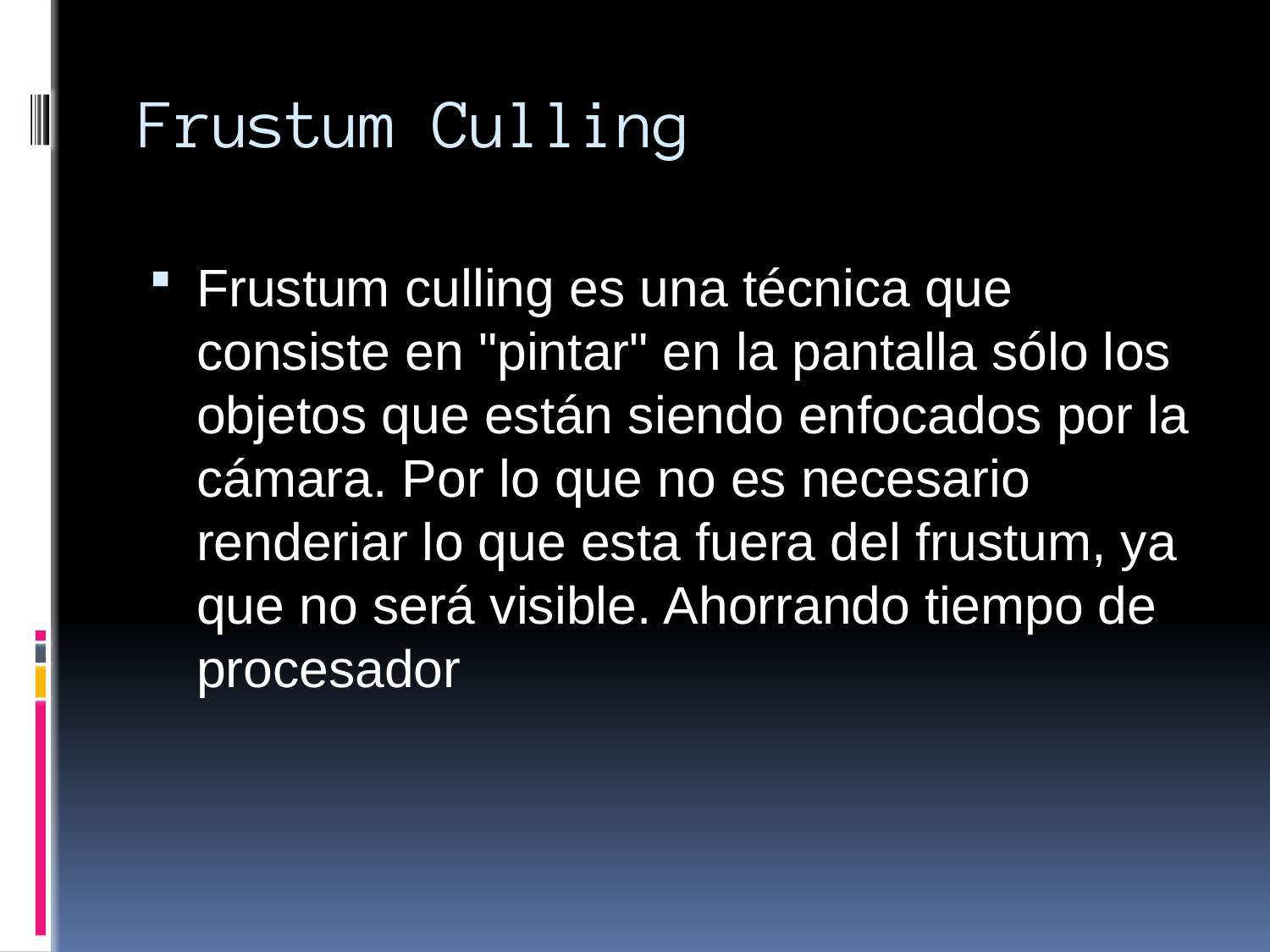

# Frustum Culling
Frustum culling es una técnica que consiste en "pintar" en la pantalla sólo los objetos que están siendo enfocados por la cámara. Por lo que no es necesario renderiar lo que esta fuera del frustum, ya que no será visible. Ahorrando tiempo de procesador